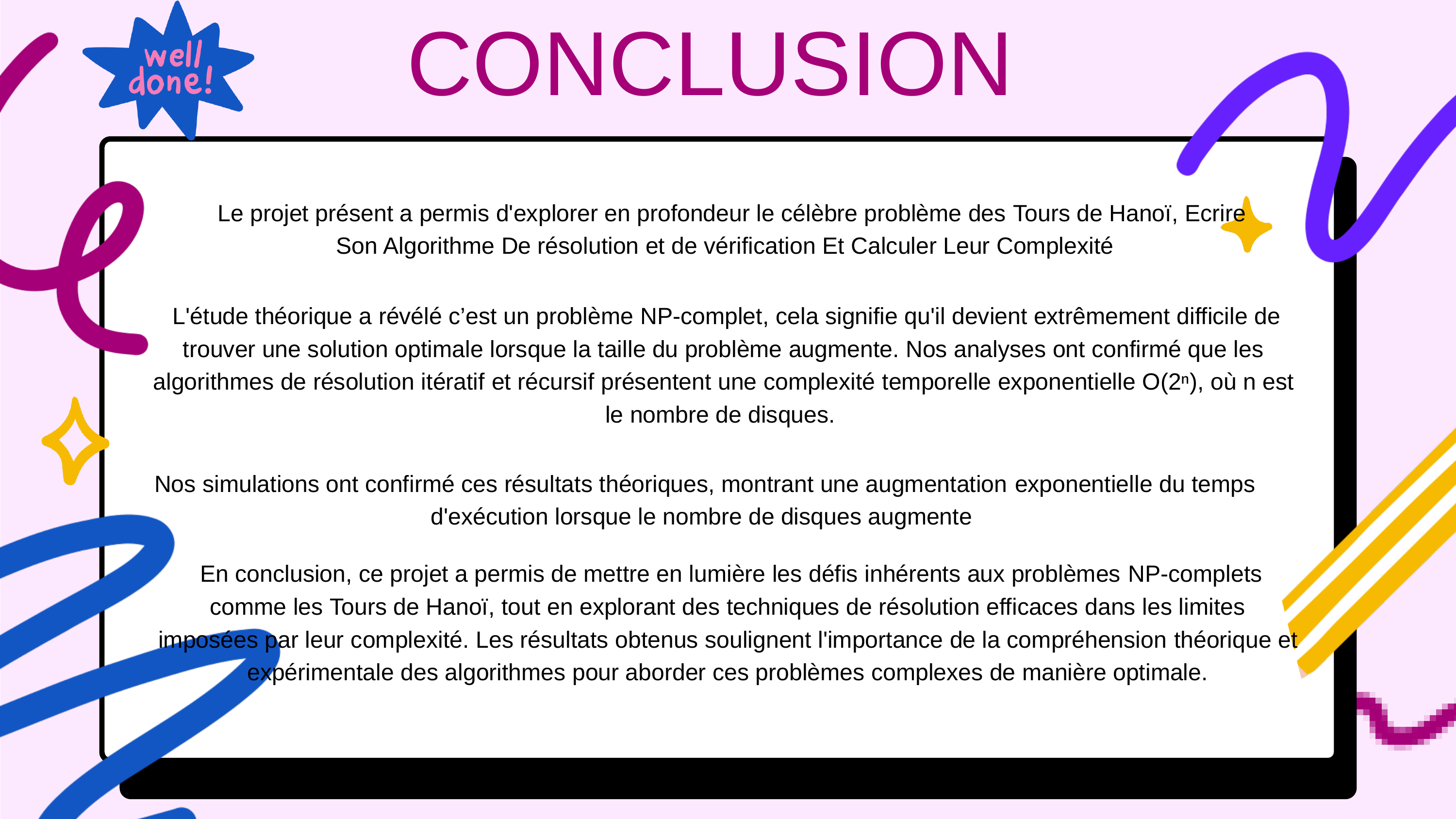

CONCLUSION

 Le projet présent a permis d'explorer en profondeur le célèbre problème des Tours de Hanoï, Ecrire Son Algorithme De résolution et de vérification Et Calculer Leur Complexité

 L'étude théorique a révélé c’est un problème NP-complet, cela signifie qu'il devient extrêmement difficile de trouver une solution optimale lorsque la taille du problème augmente. Nos analyses ont confirmé que les algorithmes de résolution itératif et récursif présentent une complexité temporelle exponentielle O(2ⁿ), où n est le nombre de disques.

 Nos simulations ont confirmé ces résultats théoriques, montrant une augmentation exponentielle du temps d'exécution lorsque le nombre de disques augmente

 En conclusion, ce projet a permis de mettre en lumière les défis inhérents aux problèmes NP-complets comme les Tours de Hanoï, tout en explorant des techniques de résolution efficaces dans les limites imposées par leur complexité. Les résultats obtenus soulignent l'importance de la compréhension théorique et expérimentale des algorithmes pour aborder ces problèmes complexes de manière optimale.